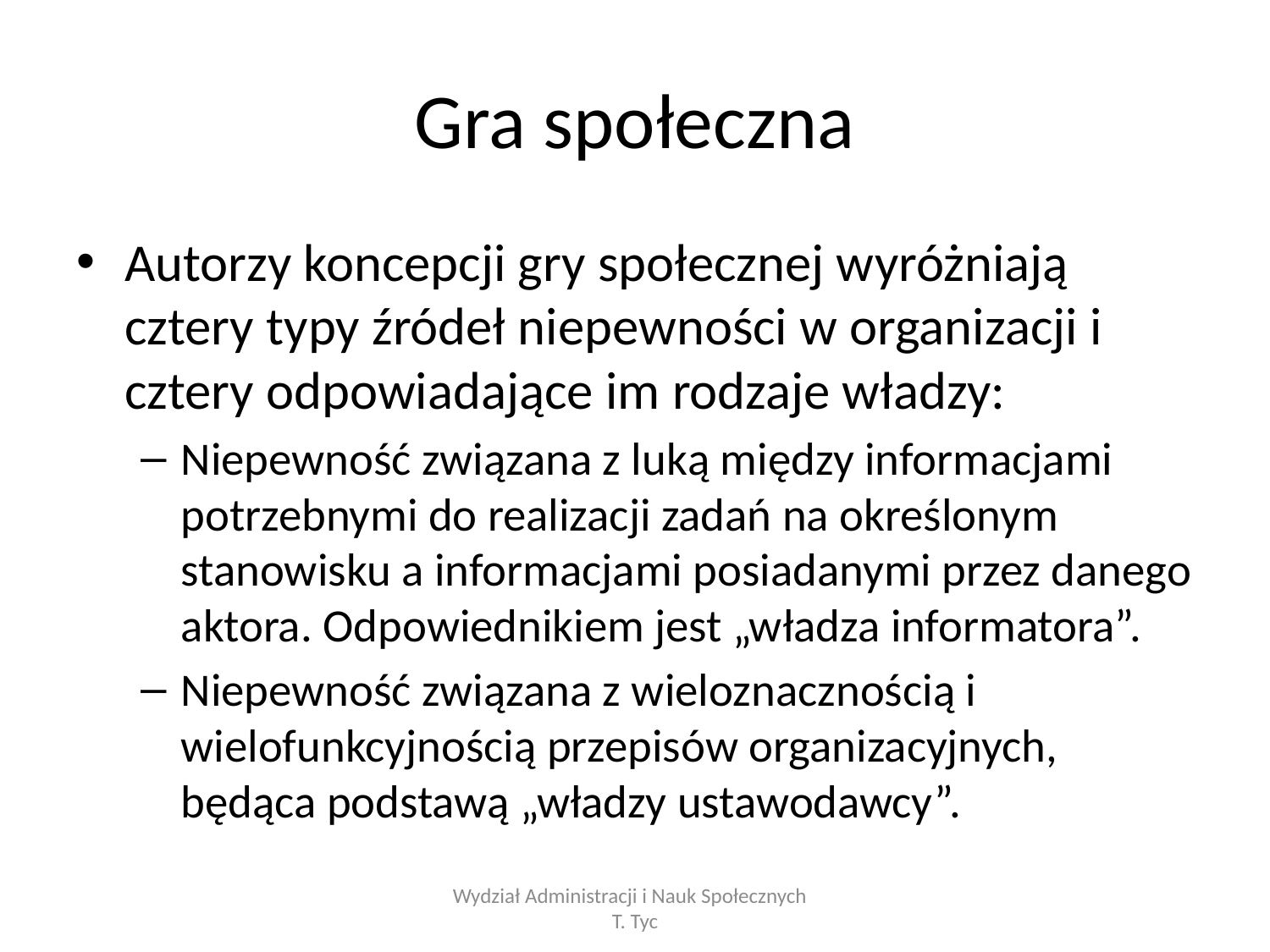

# Gra społeczna
Autorzy koncepcji gry społecznej wyróżniają cztery typy źródeł niepewności w organizacji i cztery odpowiadające im rodzaje władzy:
Niepewność związana z luką między informacjami potrzebnymi do realizacji zadań na określonym stanowisku a informacjami posiadanymi przez danego aktora. Odpowiednikiem jest „władza informatora”.
Niepewność związana z wieloznacznością i wielofunkcyjnością przepisów organizacyjnych, będąca podstawą „władzy ustawodawcy”.
Wydział Administracji i Nauk Społecznych   T. Tyc